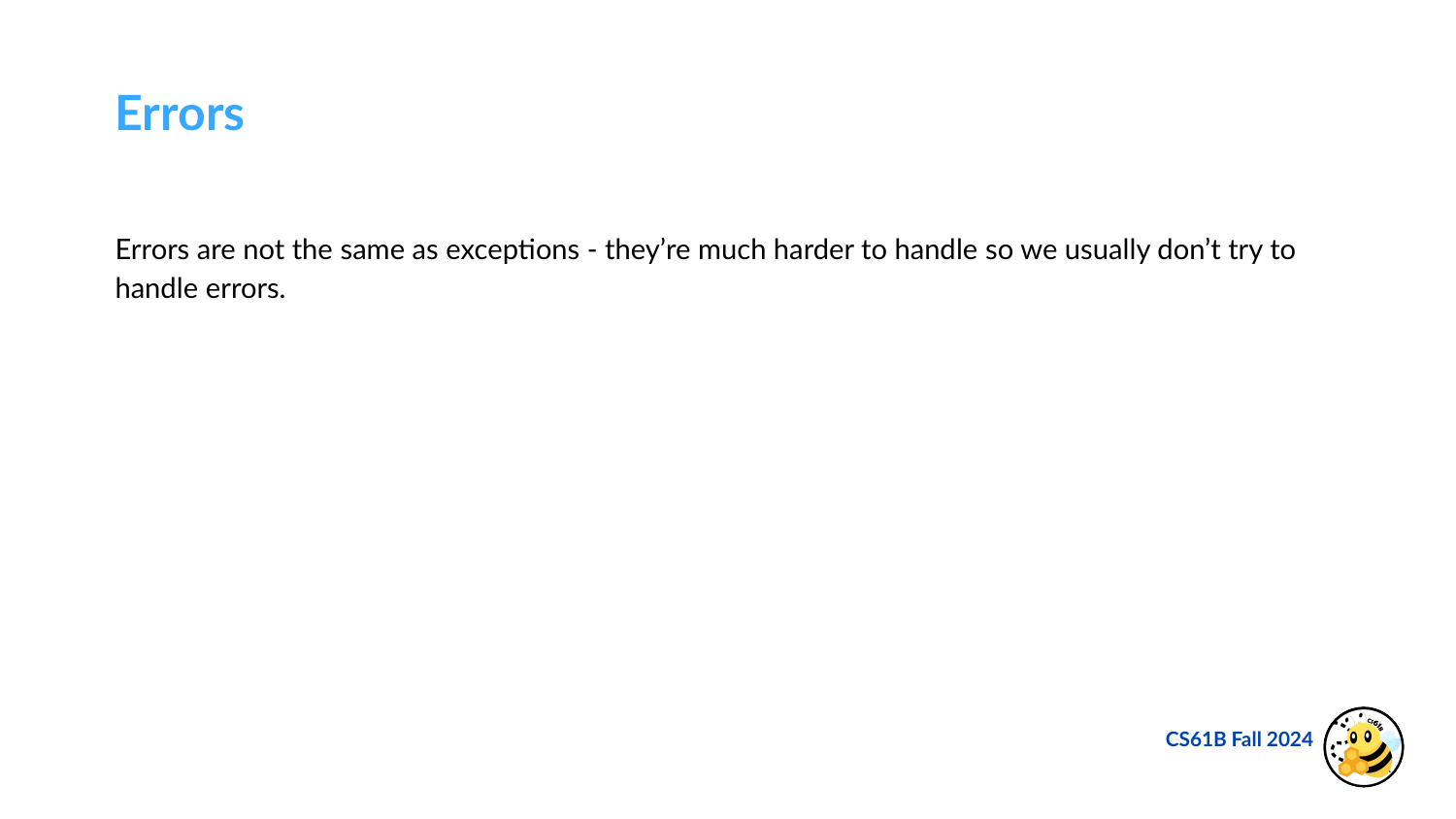

Errors
Errors are not the same as exceptions - they’re much harder to handle so we usually don’t try to handle errors.